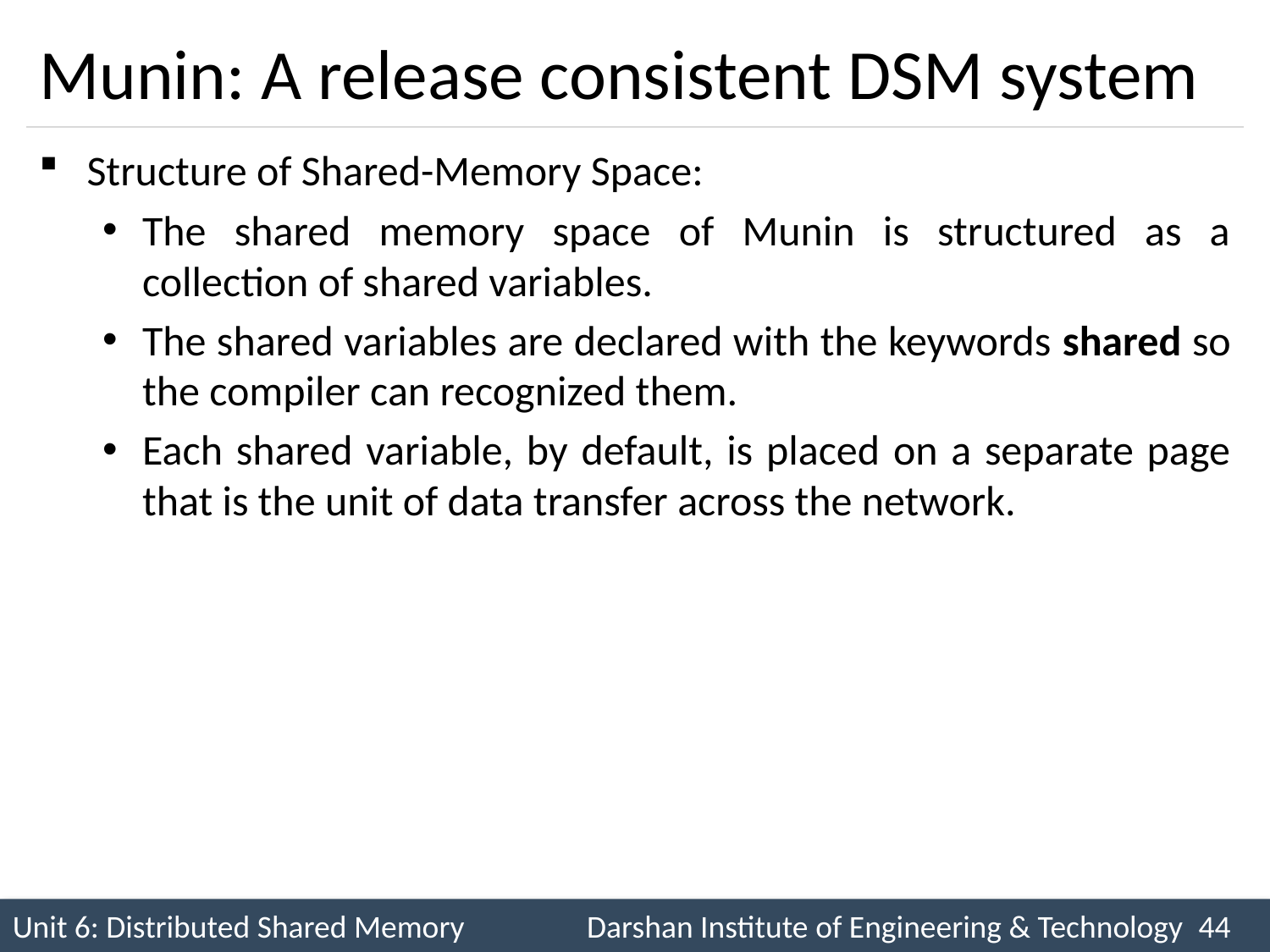

# Munin: A release consistent DSM system
Structure of Shared-Memory Space:
The shared memory space of Munin is structured as a collection of shared variables.
The shared variables are declared with the keywords shared so the compiler can recognized them.
Each shared variable, by default, is placed on a separate page that is the unit of data transfer across the network.